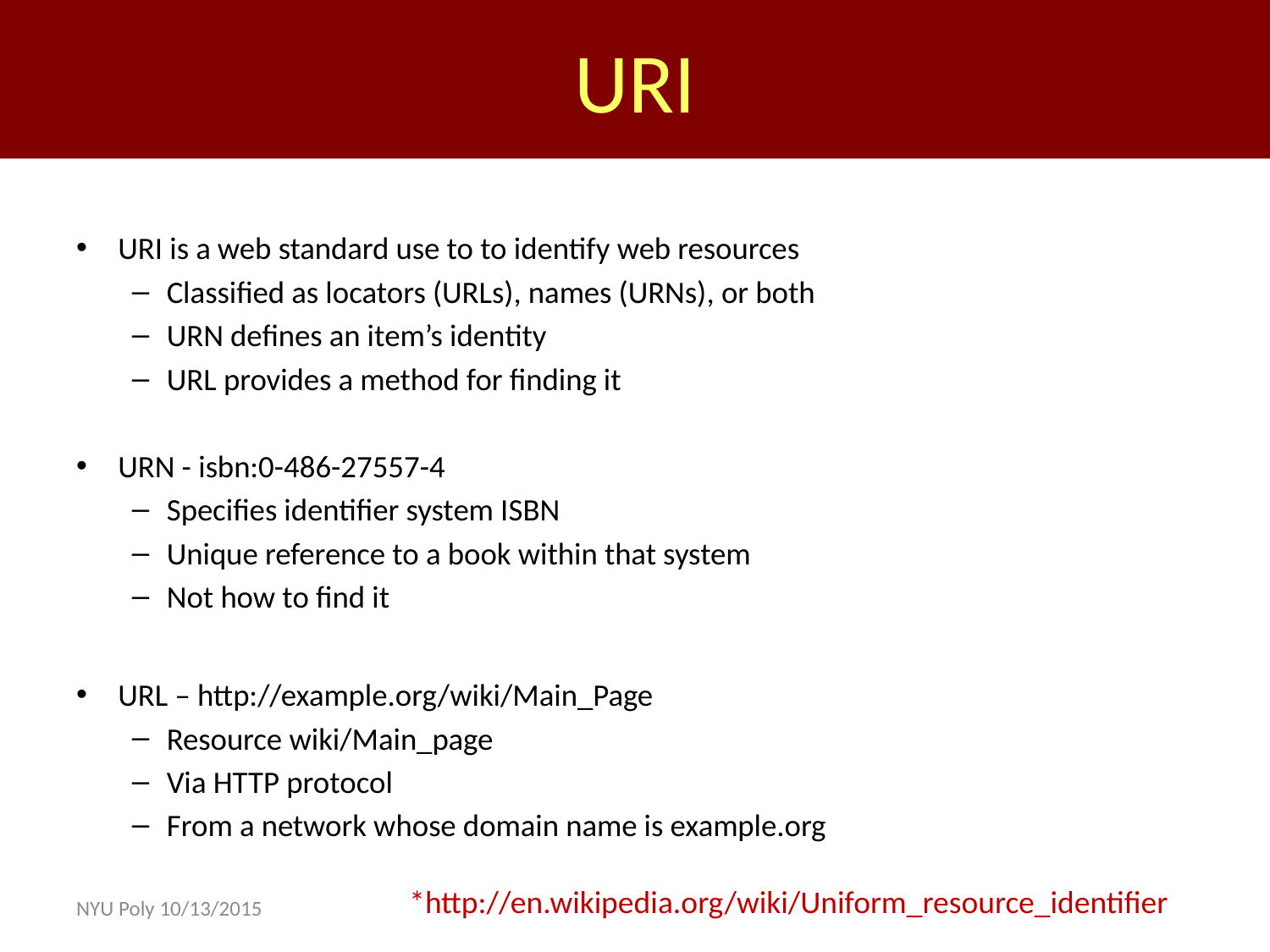

URI
URI is a web standard use to to identify web resources
Classified as locators (URLs), names (URNs), or both
URN defines an item’s identity
URL provides a method for finding it

URN - isbn:0-486-27557-4
Specifies identifier system ISBN
Unique reference to a book within that system
Not how to find it

URL – http://example.org/wiki/Main_Page
Resource wiki/Main_page
Via HTTP protocol
From a network whose domain name is example.org

*http://en.wikipedia.org/wiki/Uniform_resource_identifier
NYU Poly 10/13/2015